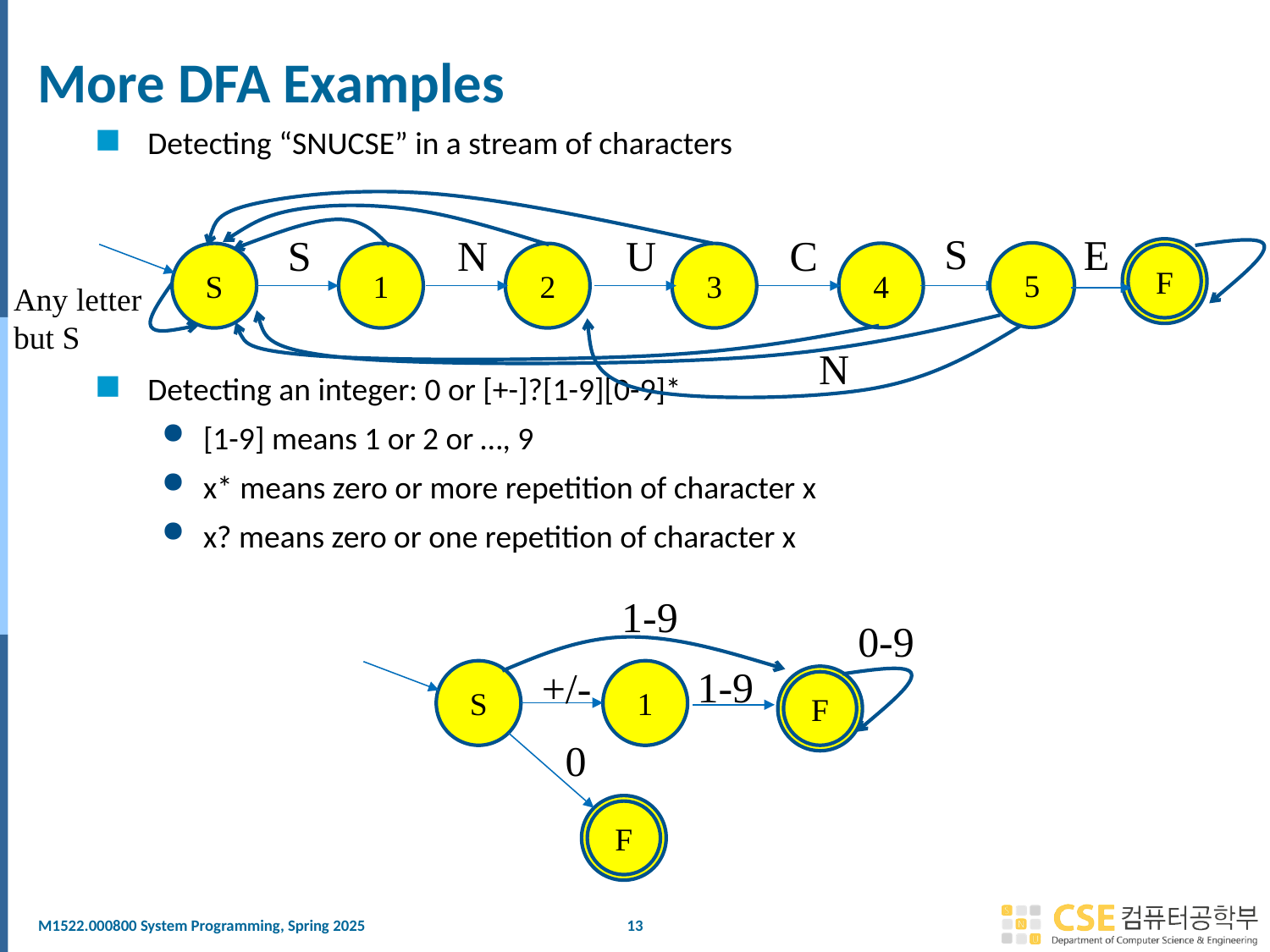

# More DFA Examples
Detecting “SNUCSE” in a stream of characters

Detecting an integer: 0 or [+-]?[1-9][0-9]*
[1-9] means 1 or 2 or …, 9
x* means zero or more repetition of character x
x? means zero or one repetition of character x

S
E
S
U
N
C
F

5
4
S
1
2
3
F
Any letter
but S

N
1-9
0-9

1-9
+/-
S
1

F

0

F